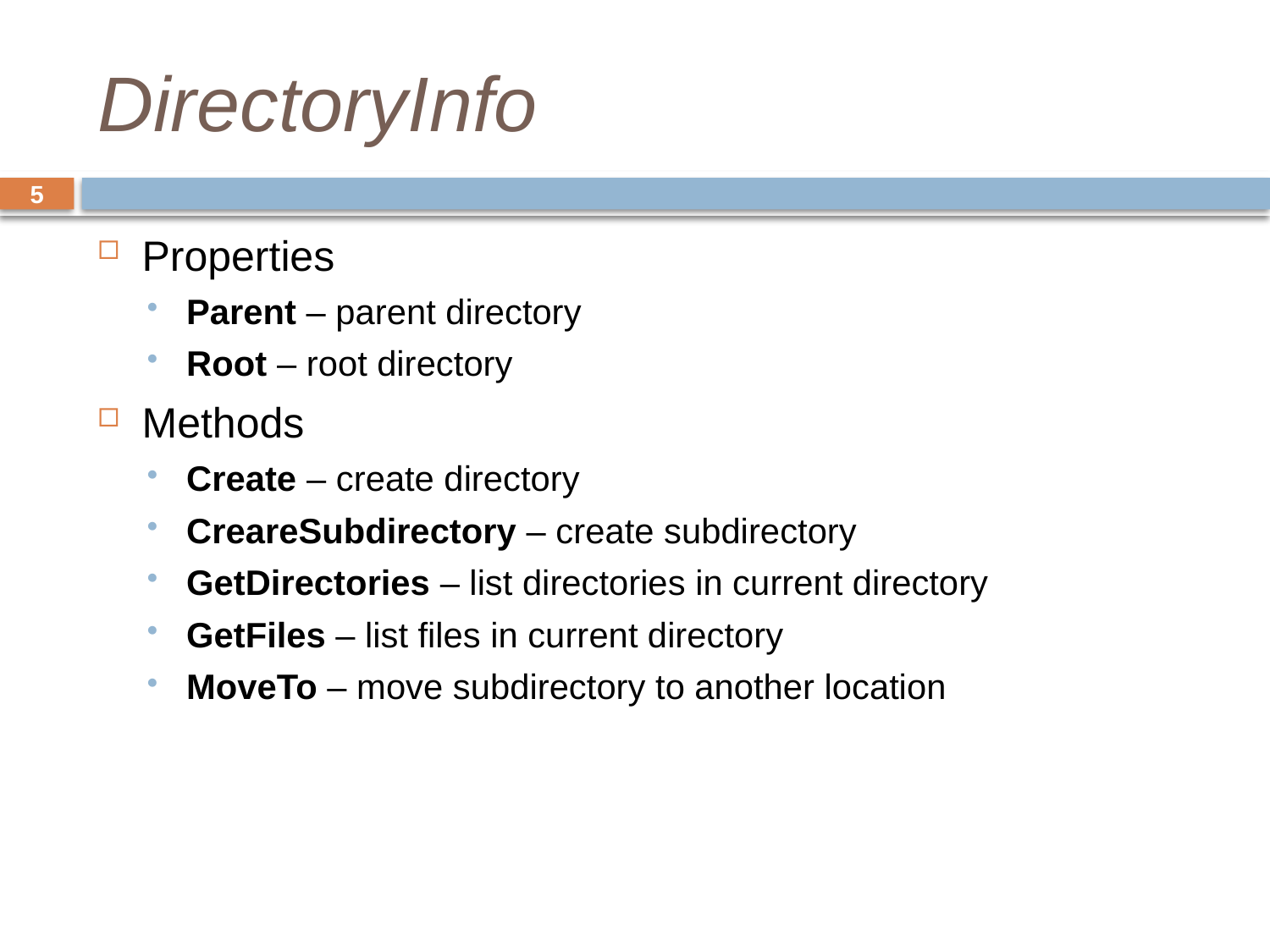

# DirectoryInfo
5
Properties
Parent – parent directory
Root – root directory
Methods
Create – create directory
CreareSubdirectory – create subdirectory
GetDirectories – list directories in current directory
GetFiles – list files in current directory
MoveTo – move subdirectory to another location